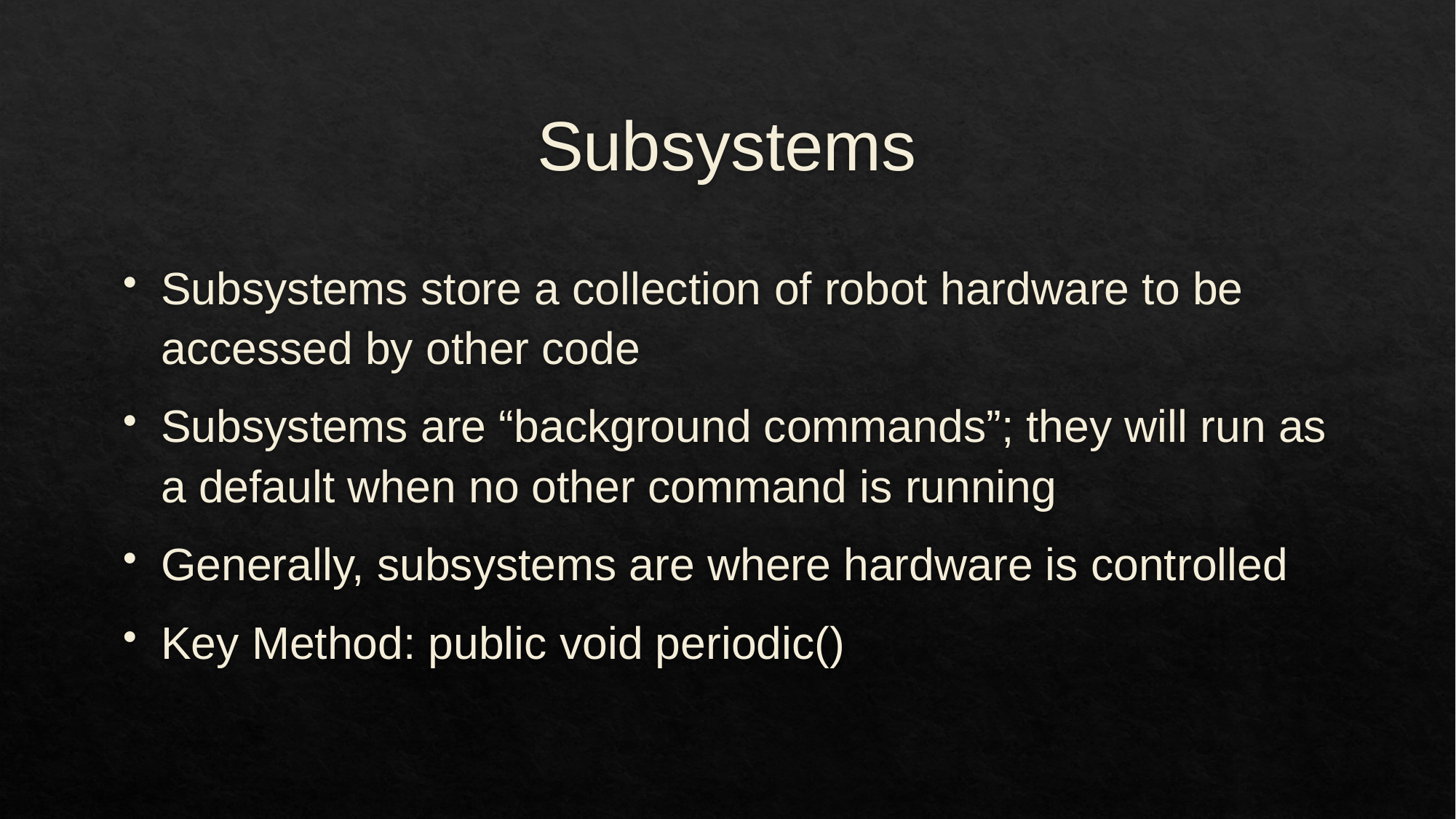

# Subsystems
Subsystems store a collection of robot hardware to be accessed by other code
Subsystems are “background commands”; they will run as a default when no other command is running
Generally, subsystems are where hardware is controlled
Key Method: public void periodic()